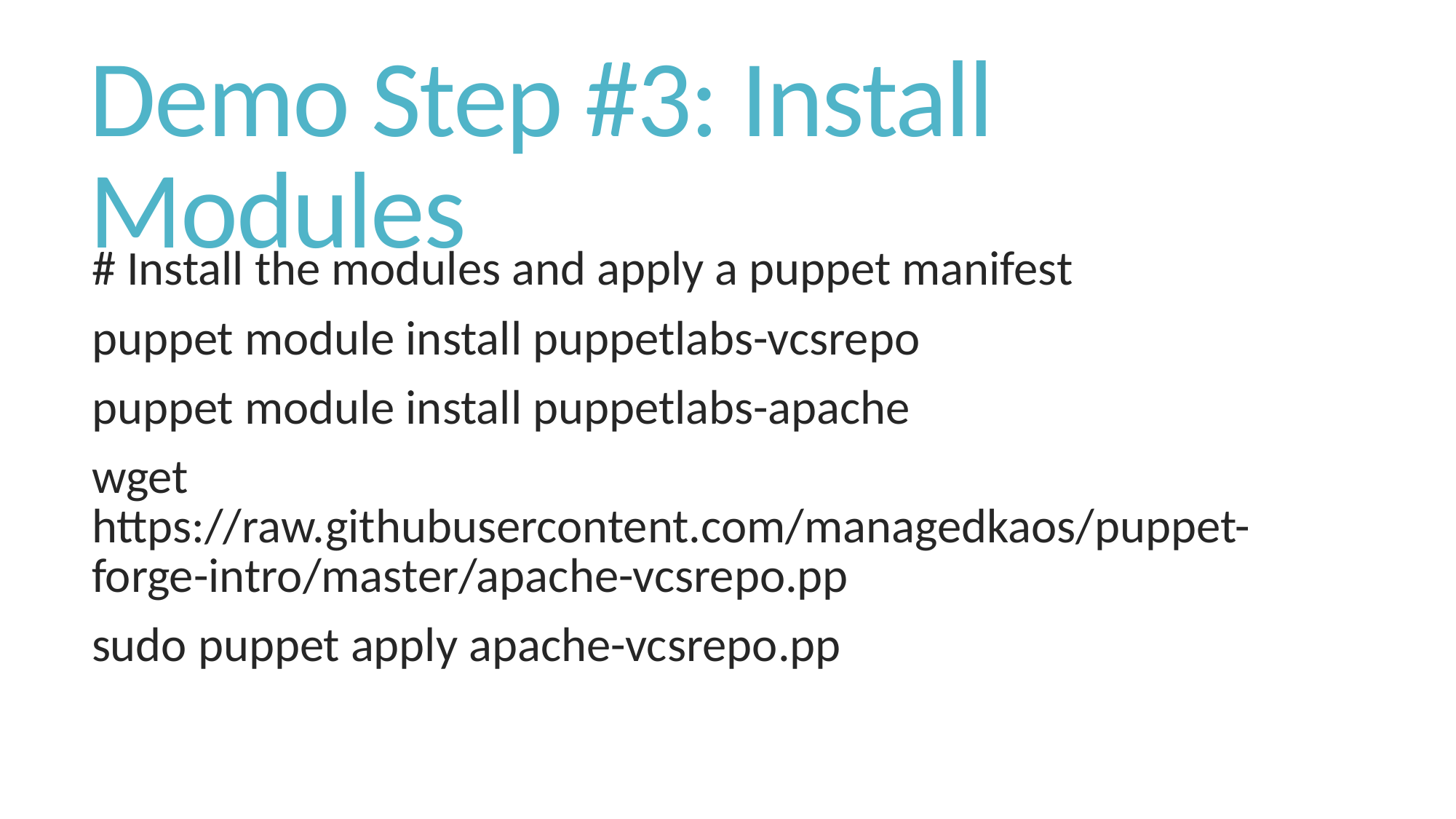

# Demo Step #3: Install Modules
# Install the modules and apply a puppet manifest
puppet module install puppetlabs-vcsrepo
puppet module install puppetlabs-apache
wget https://raw.githubusercontent.com/managedkaos/puppet-forge-intro/master/apache-vcsrepo.pp
sudo puppet apply apache-vcsrepo.pp